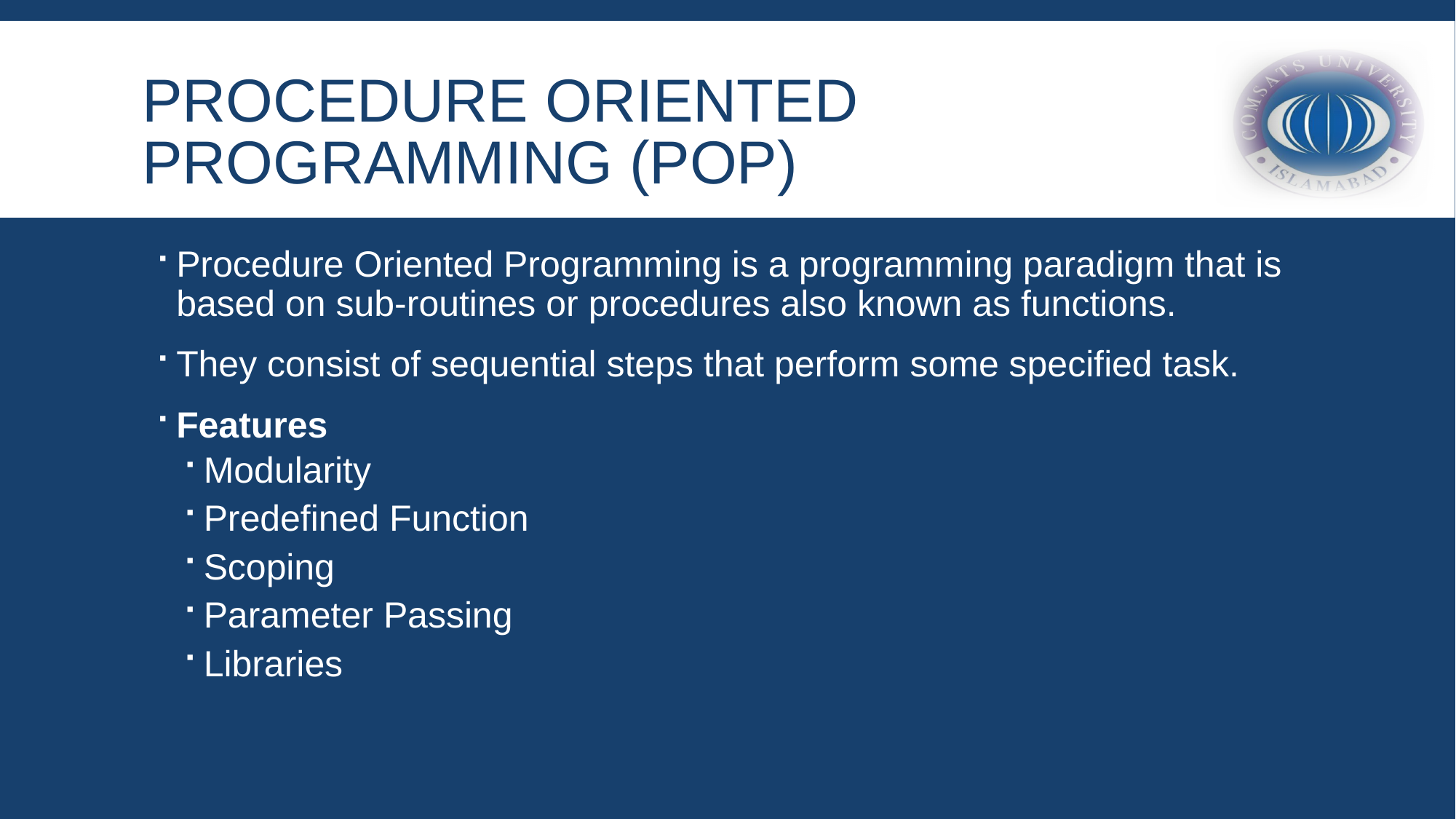

# Procedure Oriented Programming (POP)
Procedure Oriented Programming is a programming paradigm that is based on sub-routines or procedures also known as functions.
They consist of sequential steps that perform some specified task.
Features
Modularity
Predefined Function
Scoping
Parameter Passing
Libraries